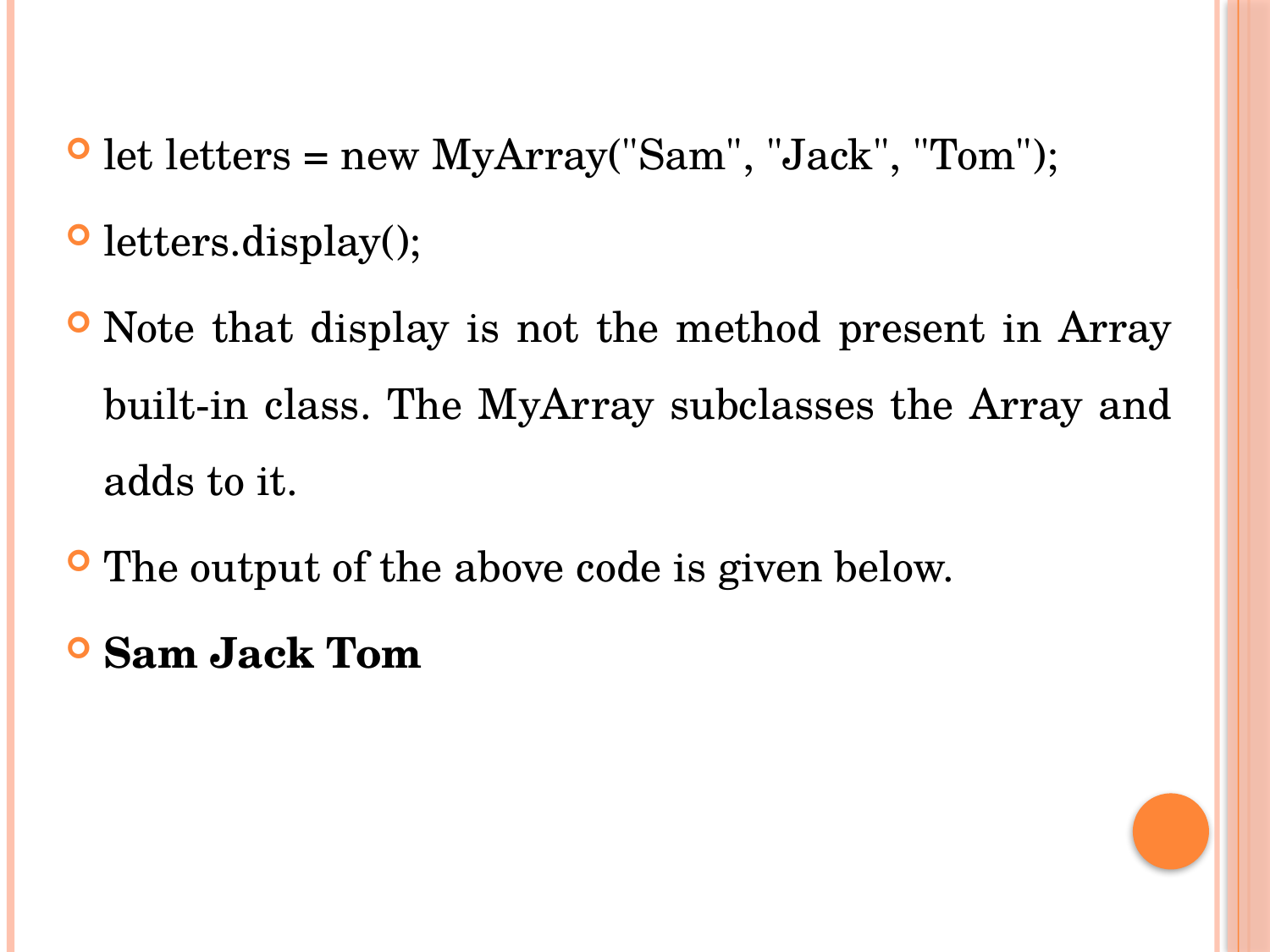

let letters = new MyArray("Sam", "Jack", "Tom");
letters.display();
Note that display is not the method present in Array built-in class. The MyArray subclasses the Array and adds to it.
The output of the above code is given below.
Sam Jack Tom